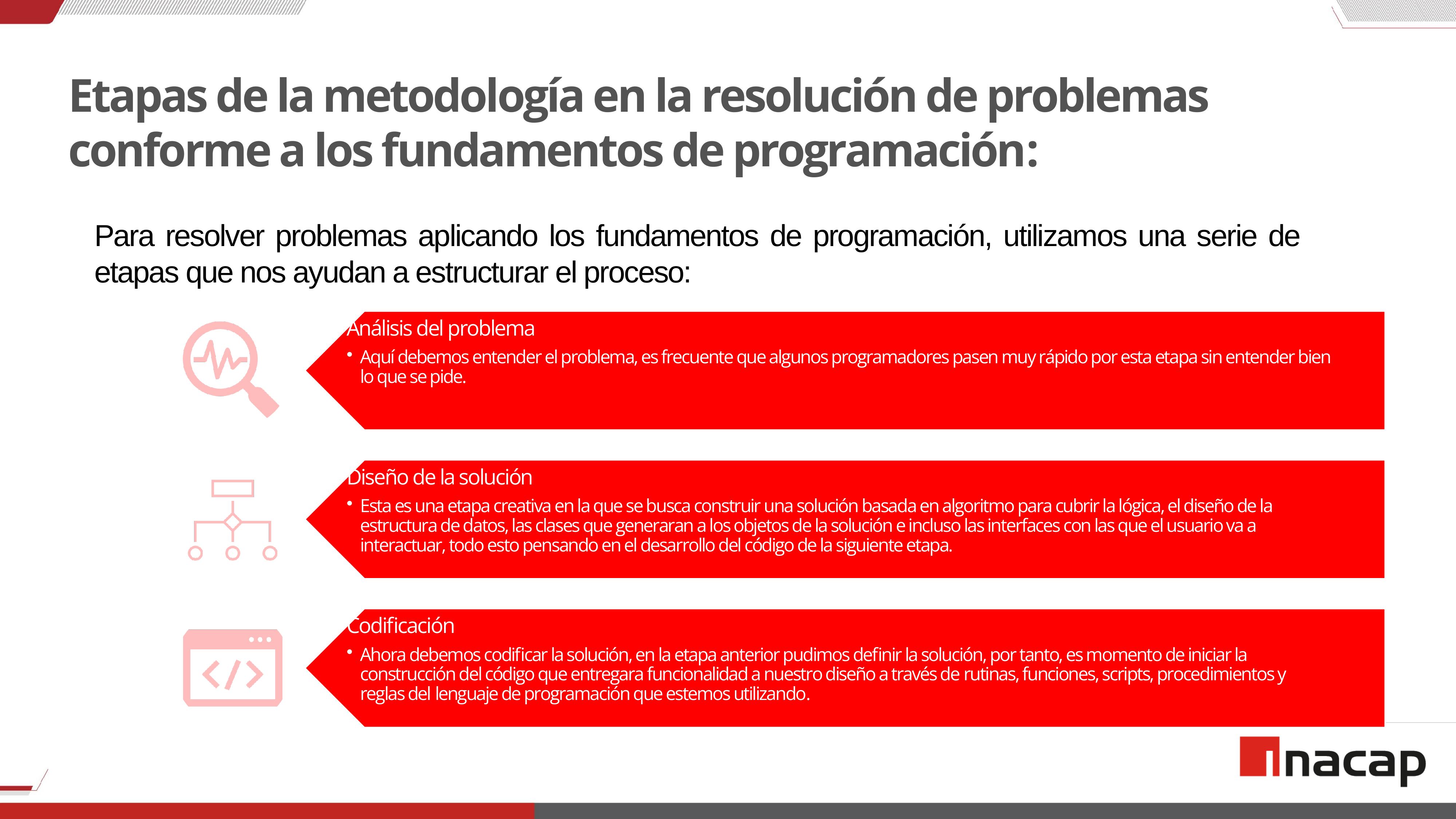

# Etapas de la metodología en la resolución de problemas conforme a los fundamentos de programación:
Para resolver problemas aplicando los fundamentos de programación, utilizamos una serie de etapas que nos ayudan a estructurar el proceso:
Análisis del problema
Aquí debemos entender el problema, es frecuente que algunos programadores pasen muy rápido por esta etapa sin entender bien lo que se pide.
Diseño de la solución
Esta es una etapa creativa en la que se busca construir una solución basada en algoritmo para cubrir la lógica, el diseño de la estructura de datos, las clases que generaran a los objetos de la solución e incluso las interfaces con las que el usuario va a interactuar, todo esto pensando en el desarrollo del código de la siguiente etapa.
Codificación
Ahora debemos codificar la solución, en la etapa anterior pudimos definir la solución, por tanto, es momento de iniciar la construcción del código que entregara funcionalidad a nuestro diseño a través de rutinas, funciones, scripts, procedimientos y reglas del lenguaje de programación que estemos utilizando.